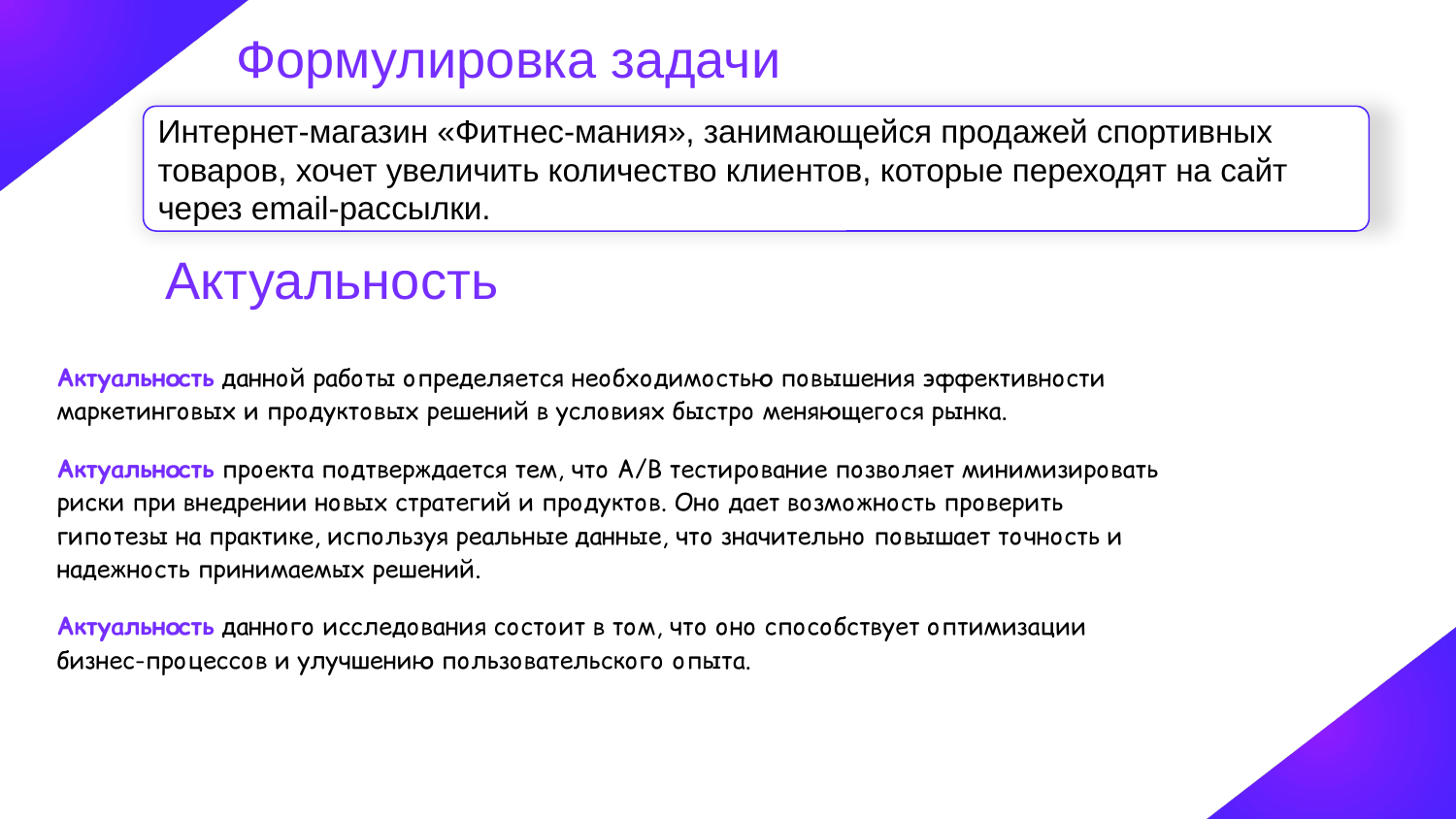

Формулировка задачи
Интернет-магазин «Фитнес-мания», занимающейся продажей спортивных товаров, хочет увеличить количество клиентов, которые переходят на сайт через email-рассылки.
Актуальность
Актуальность данной работы определяется необходимостью повышения эффективности маркетинговых и продуктовых решений в условиях быстро меняющегося рынка.
Актуальность проекта подтверждается тем, что A/B тестирование позволяет минимизировать риски при внедрении новых стратегий и продуктов. Оно дает возможность проверить гипотезы на практике, используя реальные данные, что значительно повышает точность и надежность принимаемых решений.
Актуальность данного исследования состоит в том, что оно способствует оптимизации бизнес-процессов и улучшению пользовательского опыта.